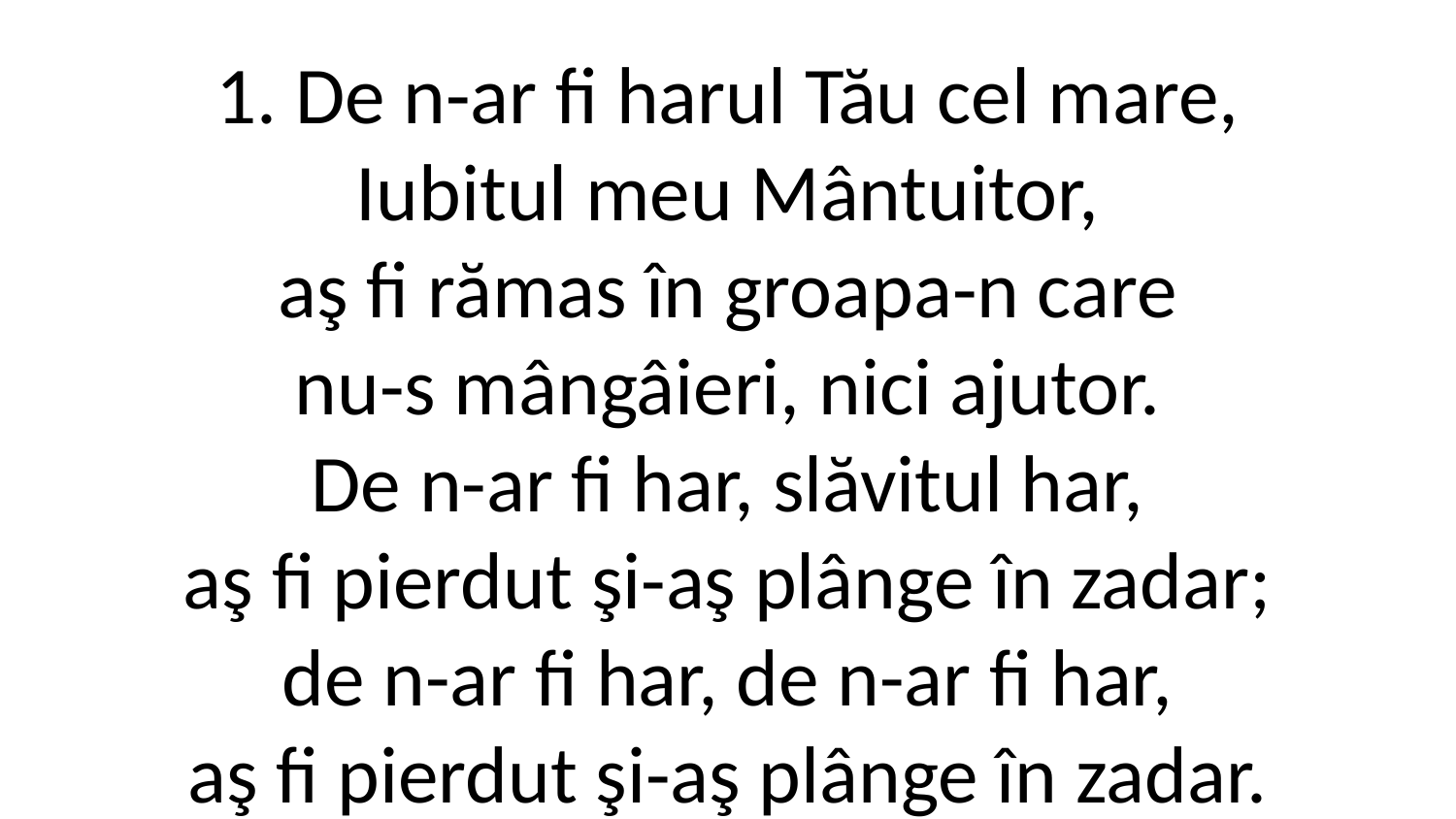

1. De n-ar fi harul Tău cel mare,
Iubitul meu Mântuitor,
aş fi rămas în groapa-n care
nu-s mângâieri, nici ajutor.
De n-ar fi har, slăvitul har,
aş fi pierdut şi-aş plânge în zadar;
de n-ar fi har, de n-ar fi har,
aş fi pierdut şi-aş plânge în zadar.